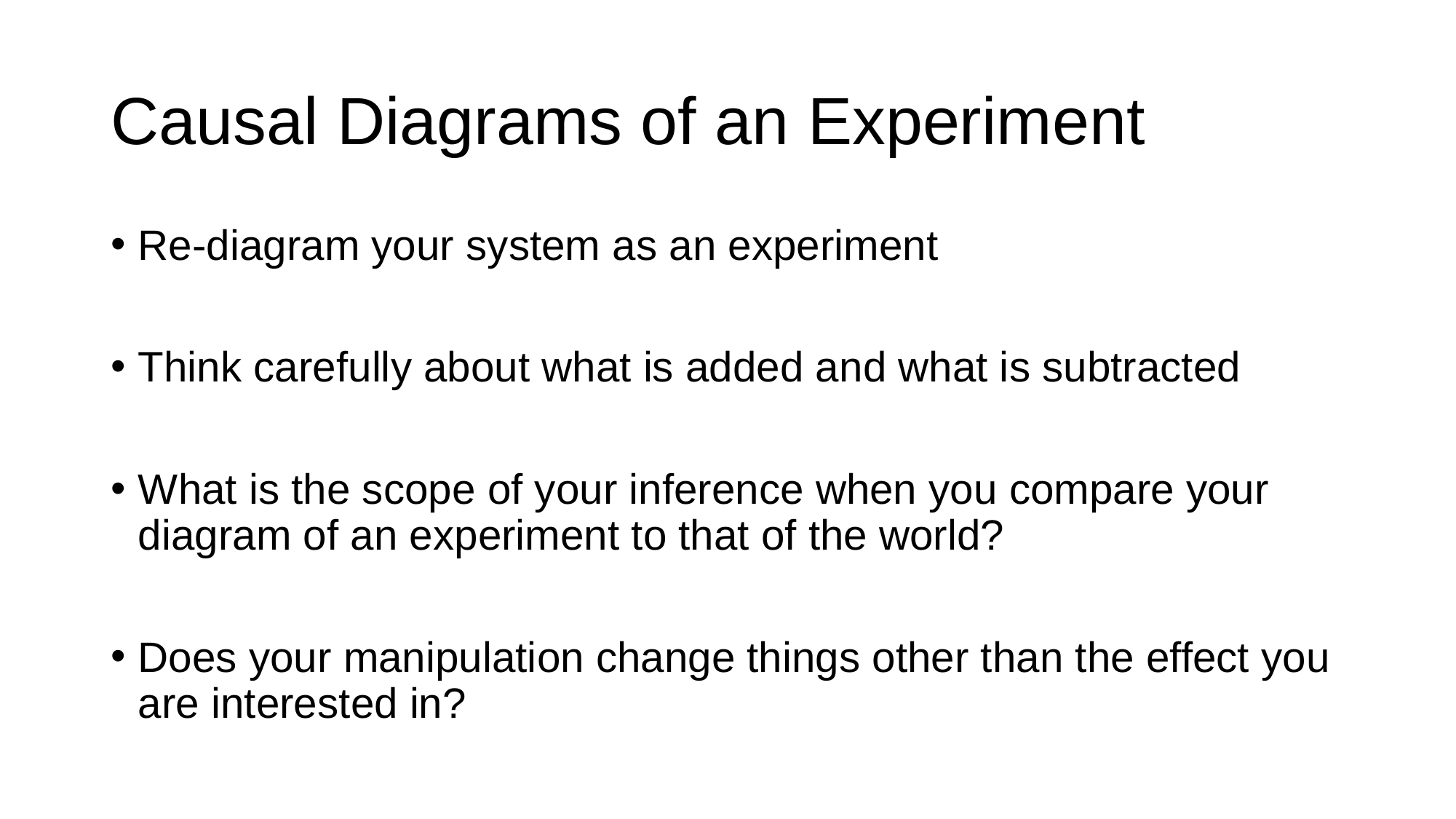

# Causal Diagrams of an Experiment
Re-diagram your system as an experiment

Think carefully about what is added and what is subtracted

What is the scope of your inference when you compare your diagram of an experiment to that of the world?

Does your manipulation change things other than the effect you are interested in?